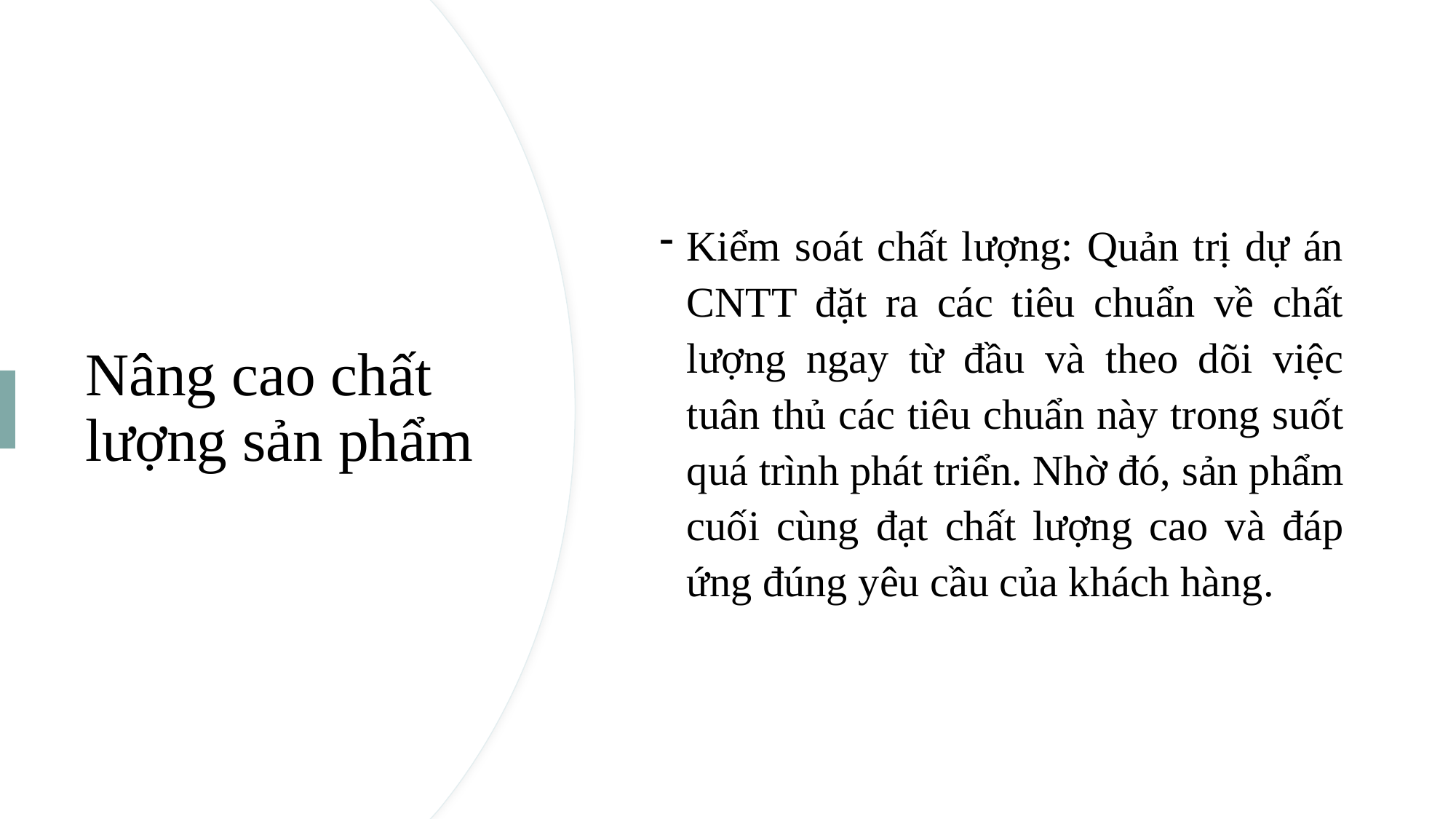

Kiểm soát chất lượng: Quản trị dự án CNTT đặt ra các tiêu chuẩn về chất lượng ngay từ đầu và theo dõi việc tuân thủ các tiêu chuẩn này trong suốt quá trình phát triển. Nhờ đó, sản phẩm cuối cùng đạt chất lượng cao và đáp ứng đúng yêu cầu của khách hàng.
# Nâng cao chất lượng sản phẩm